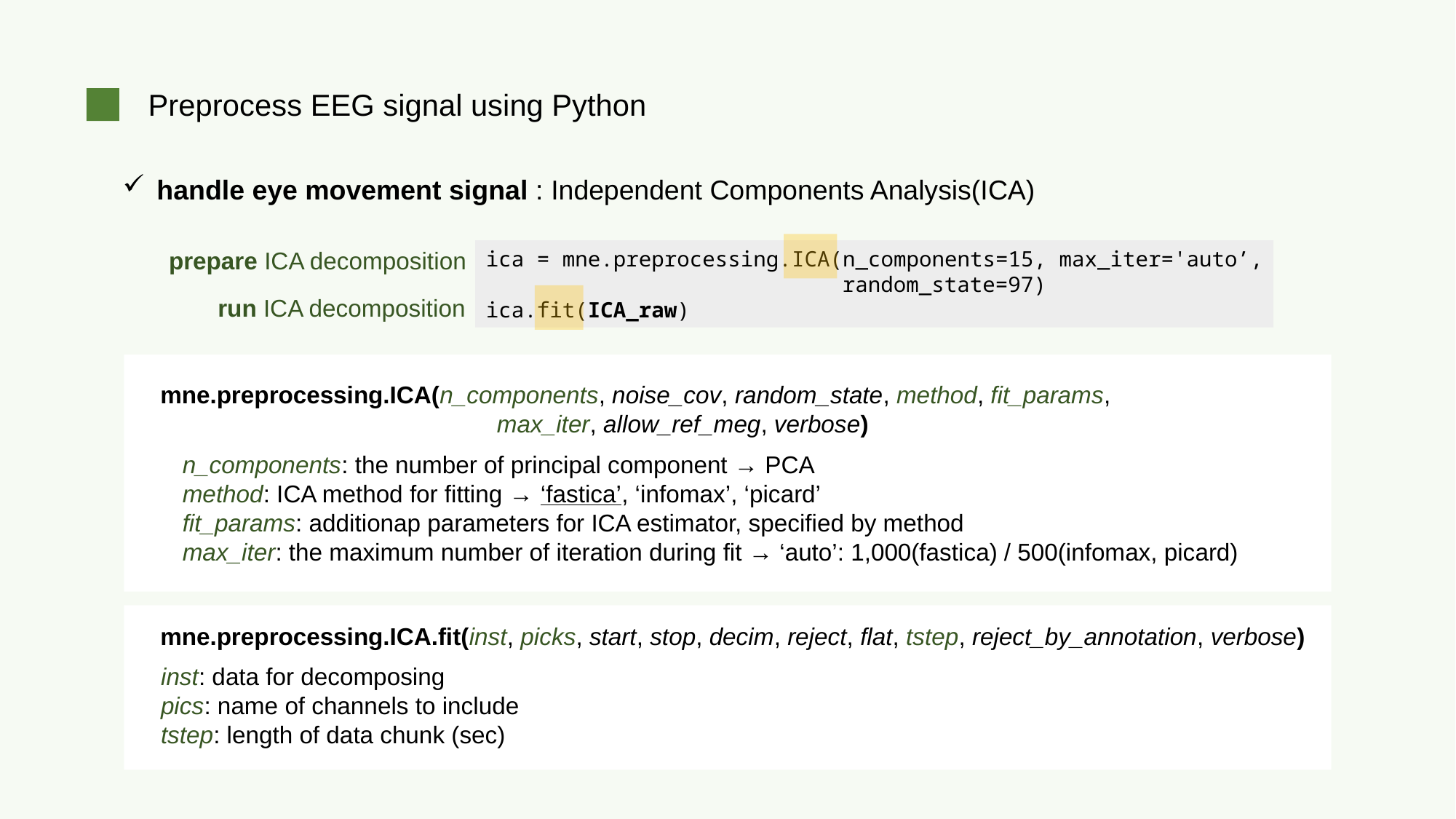

Preprocess EEG signal using Python

handle eye movement signal : Independent Components Analysis(ICA)

prepare ICA decomposition
ica = mne.preprocessing.ICA(n_components=15, max_iter='auto’,
                            random_state=97)
ica.fit(ICA_raw)

run ICA decomposition

mne.preprocessing.ICA(n_components, noise_cov, random_state, method, fit_params,
                                                  max_iter, allow_ref_meg, verbose)
n_components: the number of principal component → PCA
method: ICA method for fitting → ‘fastica’, ‘infomax’, ‘picard’
fit_params: additionap parameters for ICA estimator, specified by method
max_iter: the maximum number of iteration during fit → ‘auto’: 1,000(fastica) / 500(infomax, picard)

mne.preprocessing.ICA.fit(inst, picks, start, stop, decim, reject, flat, tstep, reject_by_annotation, verbose)
inst: data for decomposing
pics: name of channels to include
tstep: length of data chunk (sec)